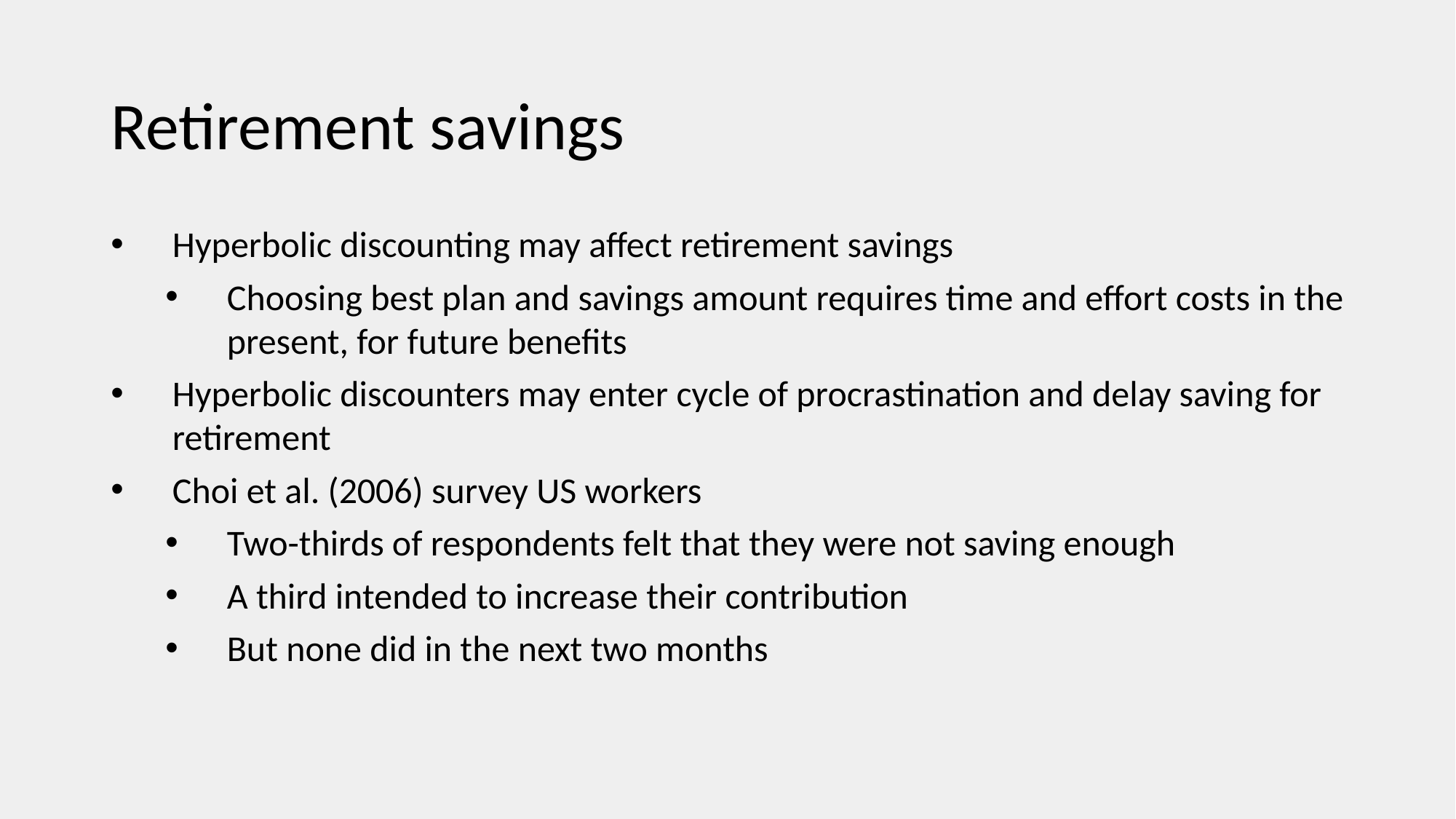

# Retirement savings
Hyperbolic discounting may affect retirement savings
Choosing best plan and savings amount requires time and effort costs in the present, for future benefits
Hyperbolic discounters may enter cycle of procrastination and delay saving for retirement
Choi et al. (2006) survey US workers
Two-thirds of respondents felt that they were not saving enough
A third intended to increase their contribution
But none did in the next two months